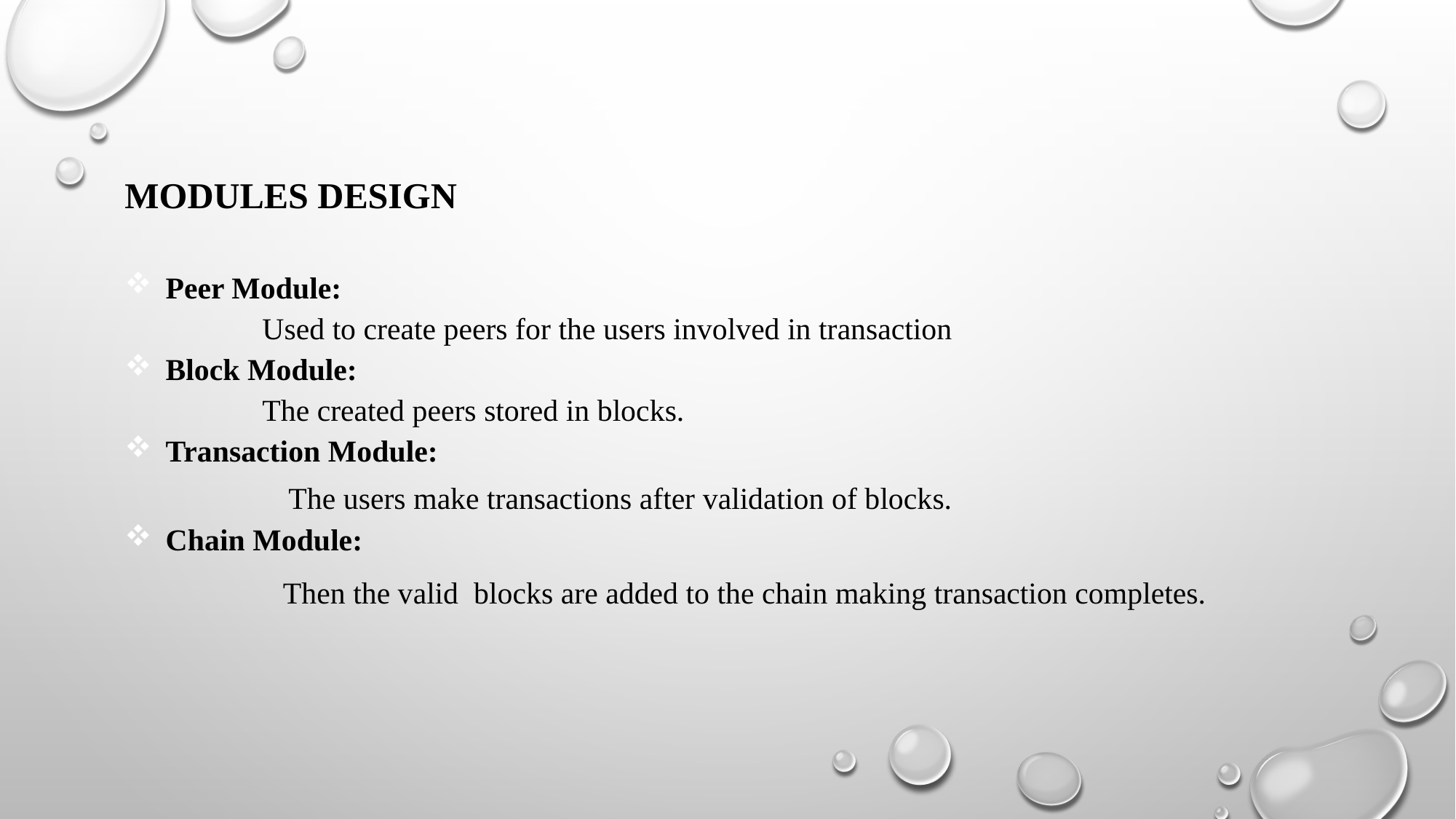

MODULES DESIGN

Peer Module:
                  Used to create peers for the users involved in transaction
Block Module:
                  The created peers stored in blocks.
Transaction Module:
                  The users make transactions after validation of blocks.
Chain Module:
               Then the valid  blocks are added to the chain making transaction completes.